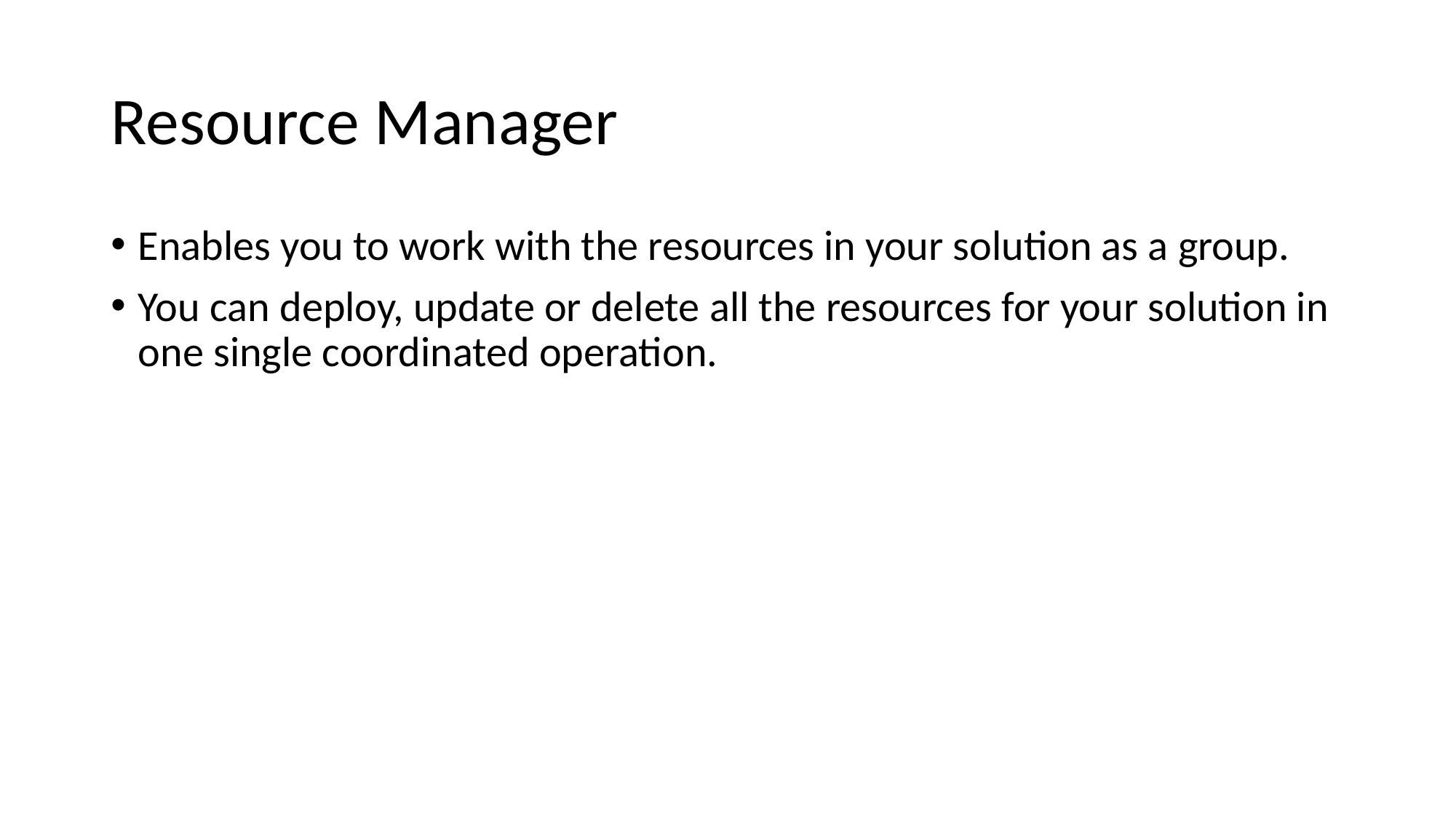

# Resource Manager
Enables you to work with the resources in your solution as a group.
You can deploy, update or delete all the resources for your solution in one single coordinated operation.